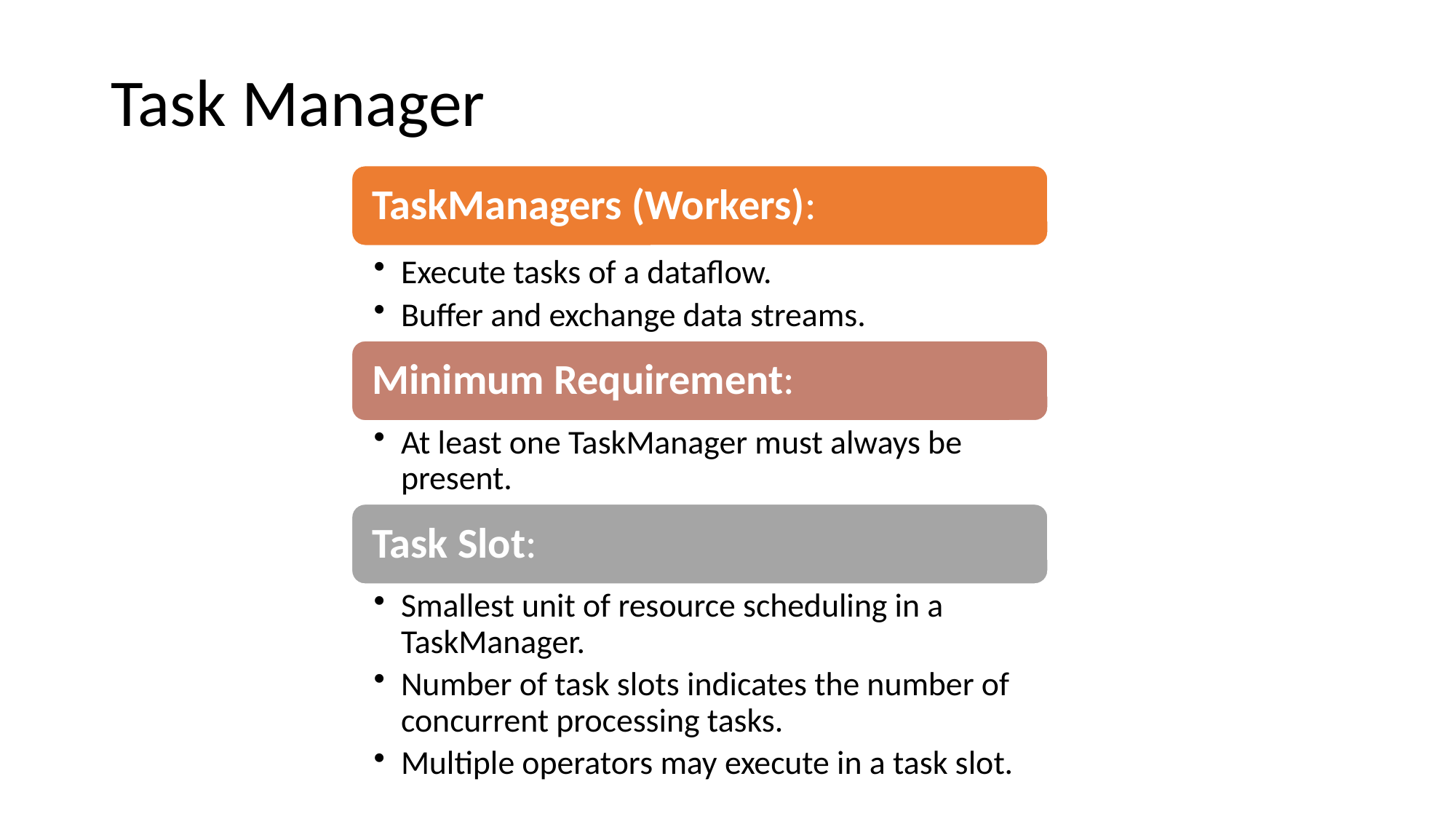

# Task Manager
TaskManagers (Workers):
Execute tasks of a dataflow.
Buffer and exchange data streams.
Minimum Requirement:
At least one TaskManager must always be present.
Task Slot:
Smallest unit of resource scheduling in a TaskManager.
Number of task slots indicates the number of concurrent processing tasks.
Multiple operators may execute in a task slot.